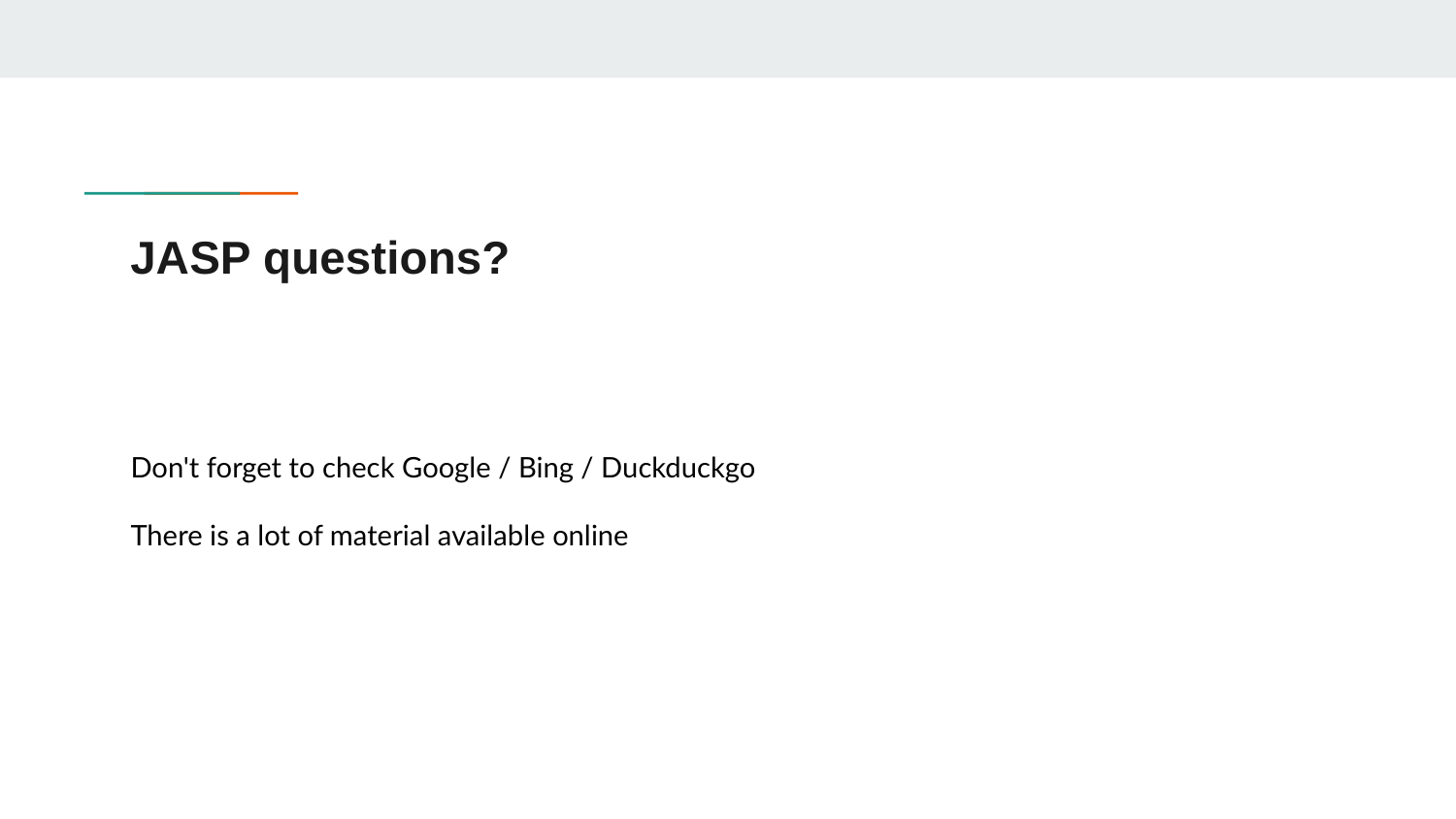

# JASP questions?
Don't forget to check Google / Bing / Duckduckgo

There is a lot of material available online